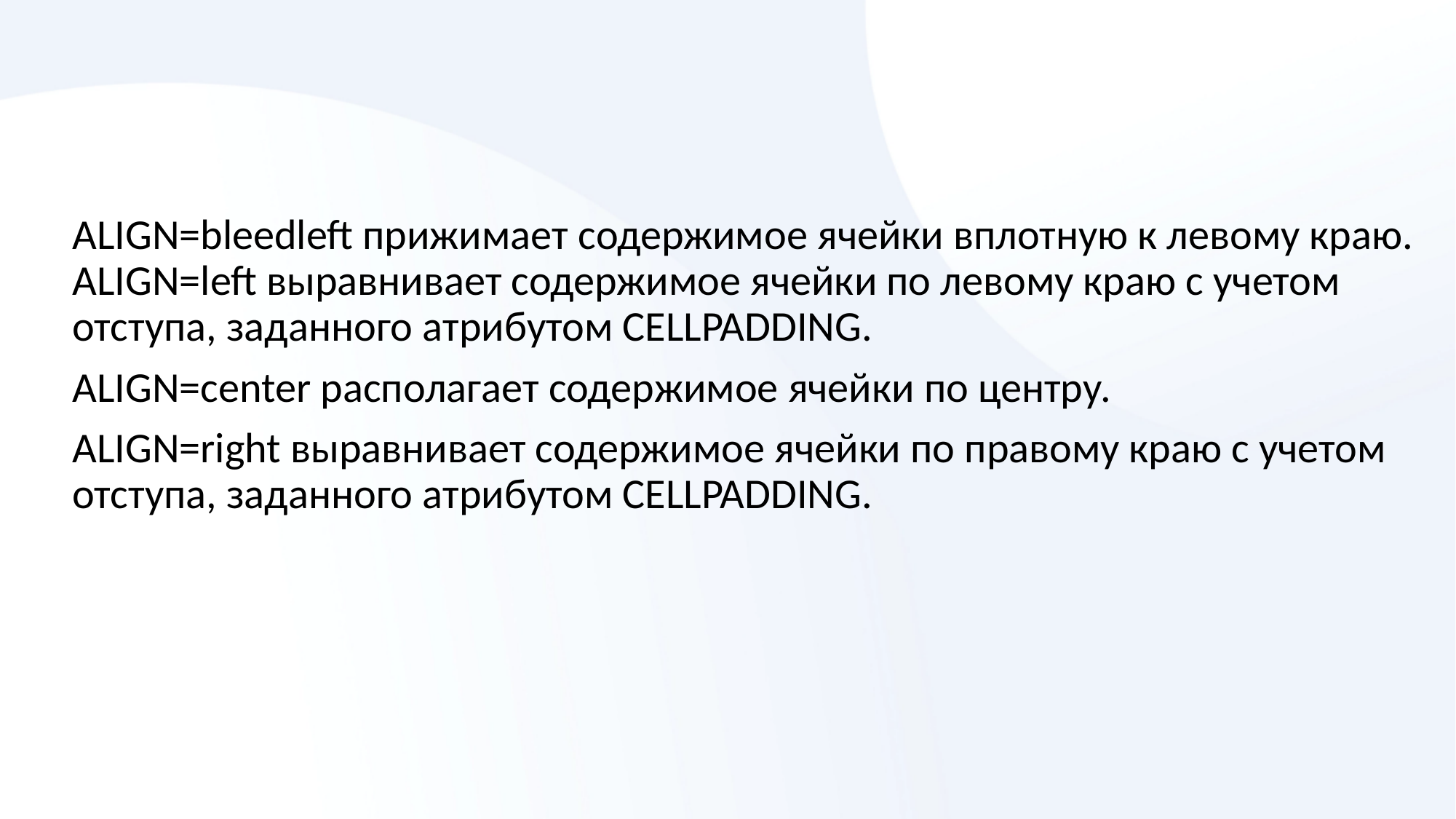

#
ALIGN=blееdleft прижимает содержимое ячейки вплотную к левому краю. ALIGN=left выравнивает содержимое ячейки по левому краю с учетом отступа, заданного атрибутом СЕLLPADDING.
АLIGN=сеnter располагает содержимое ячейки по центру.
АLIGN=right выравнивает содержимое ячейки по правому краю с учетом отступа, заданного атрибутом СЕLLPADDING.